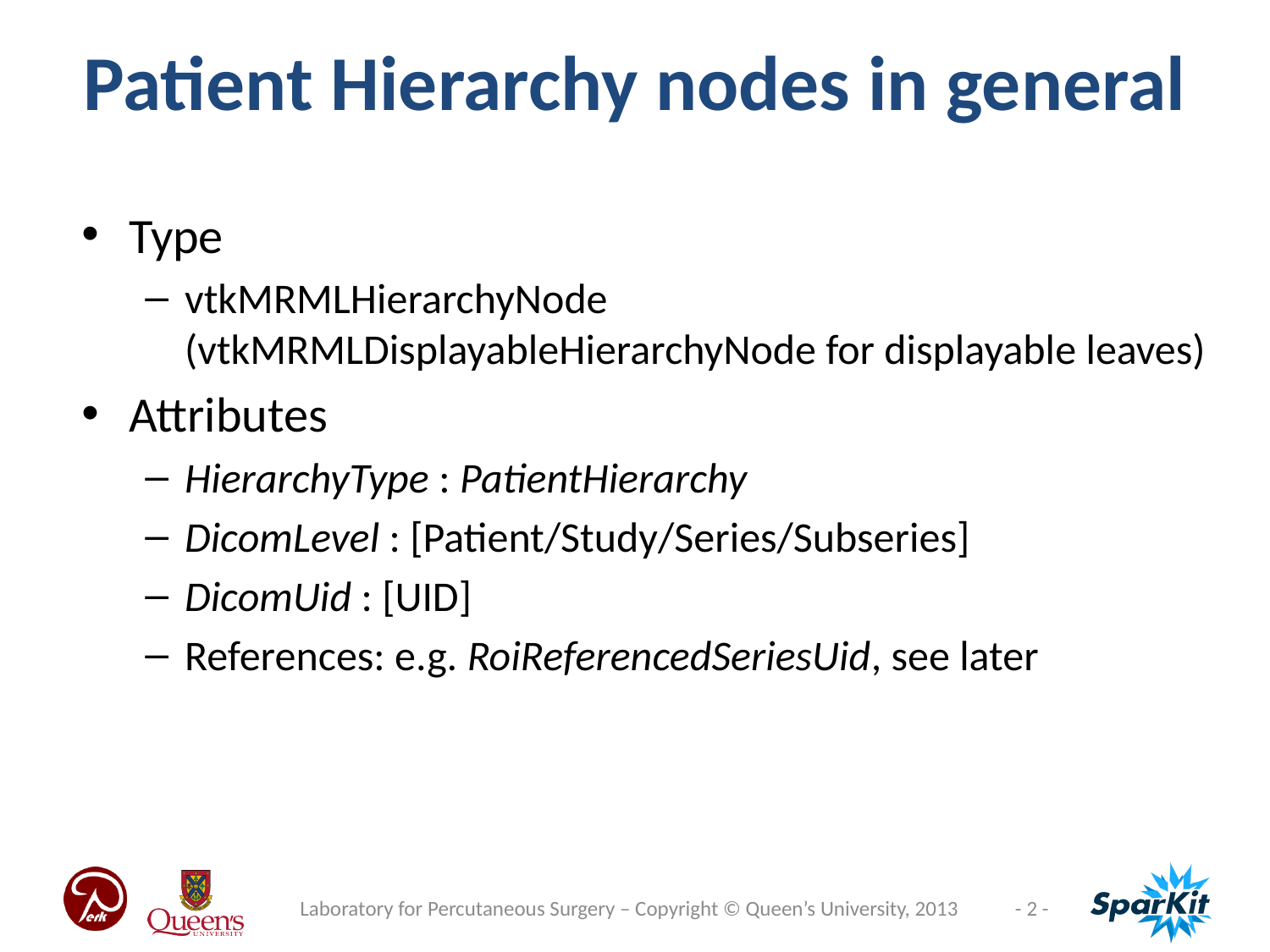

Patient Hierarchy nodes in general
Type
vtkMRMLHierarchyNode
(vtkMRMLDisplayableHierarchyNode for displayable leaves)
Attributes
HierarchyType : PatientHierarchy
DicomLevel : [Patient/Study/Series/Subseries]
DicomUid : [UID]
References: e.g. RoiReferencedSeriesUid, see later
Laboratory for Percutaneous Surgery – Copyright © Queen’s University, 2013
- 2 -